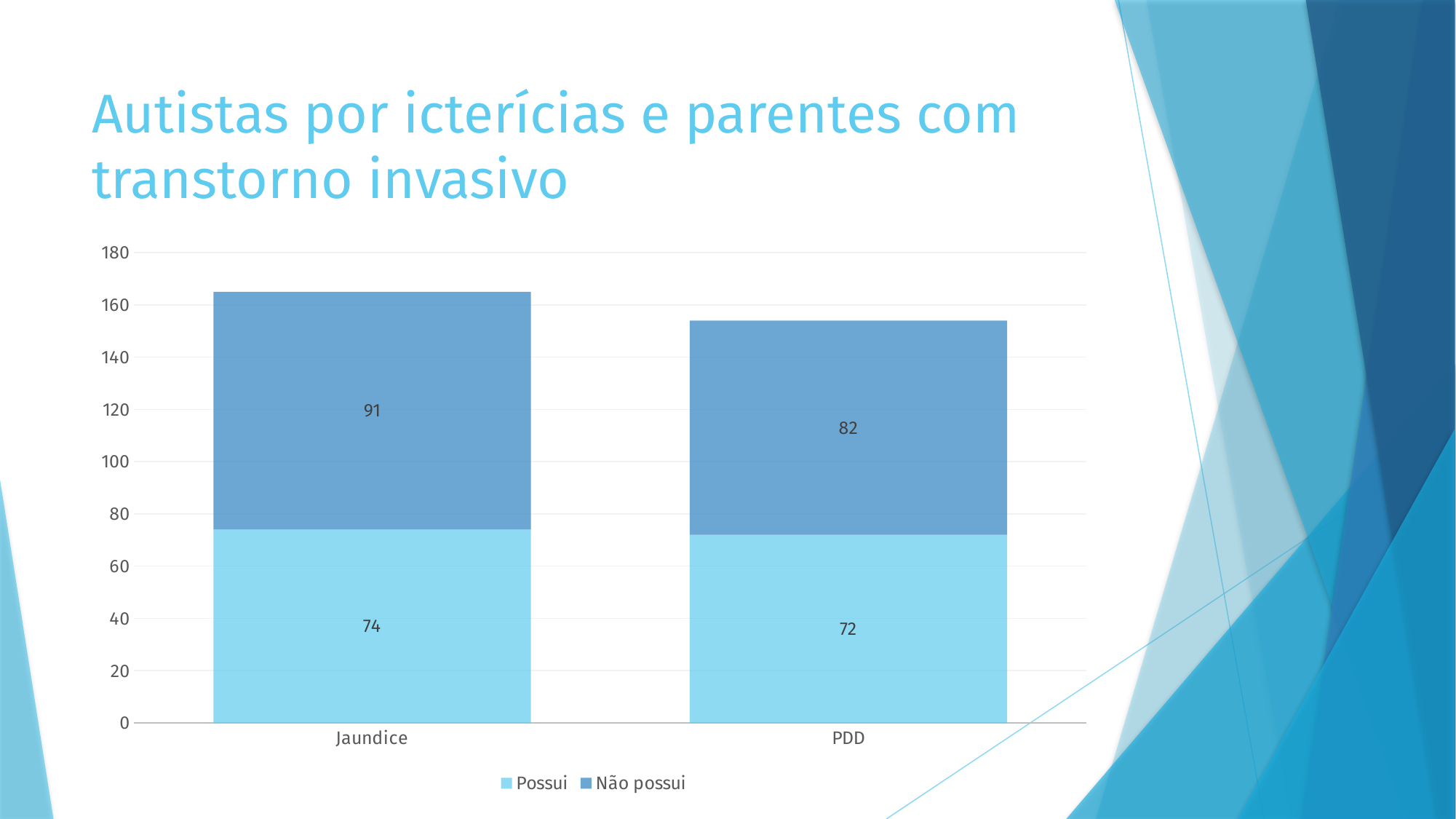

# Autistas por icterícias e parentes com transtorno invasivo

### Chart

| Category | Possui | Não possui |
|---|---|---|
| Jaundice | 74.0 | 91.0 |
| PDD | 72.0 | 82.0 |